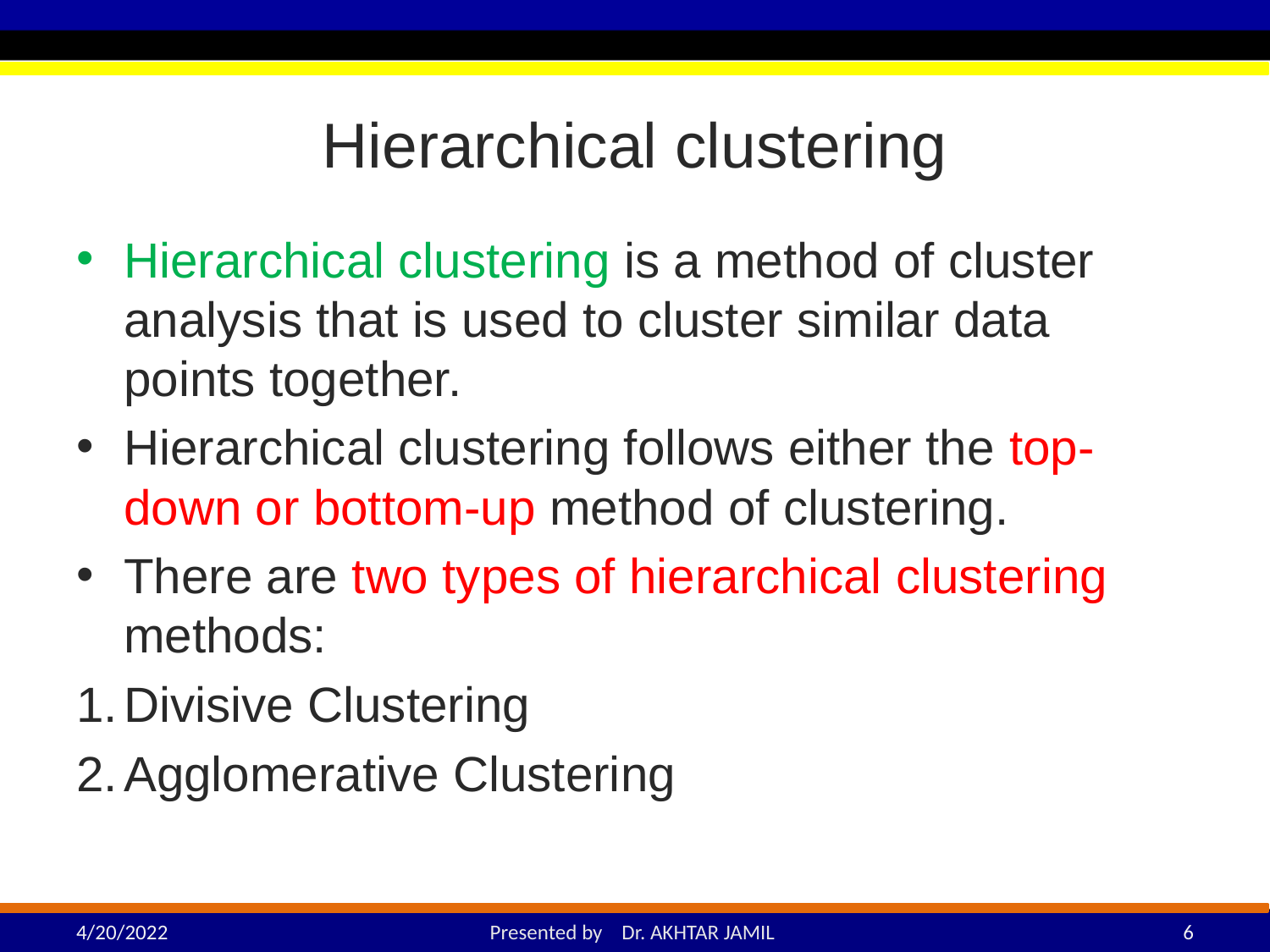

# Hierarchical clustering
Hierarchical clustering is a method of cluster analysis that is used to cluster similar data points together.
Hierarchical clustering follows either the top-down or bottom-up method of clustering.
There are two types of hierarchical clustering methods:
Divisive Clustering
Agglomerative Clustering

4/20/2022
Presented by    Dr. AKHTAR JAMIL
6